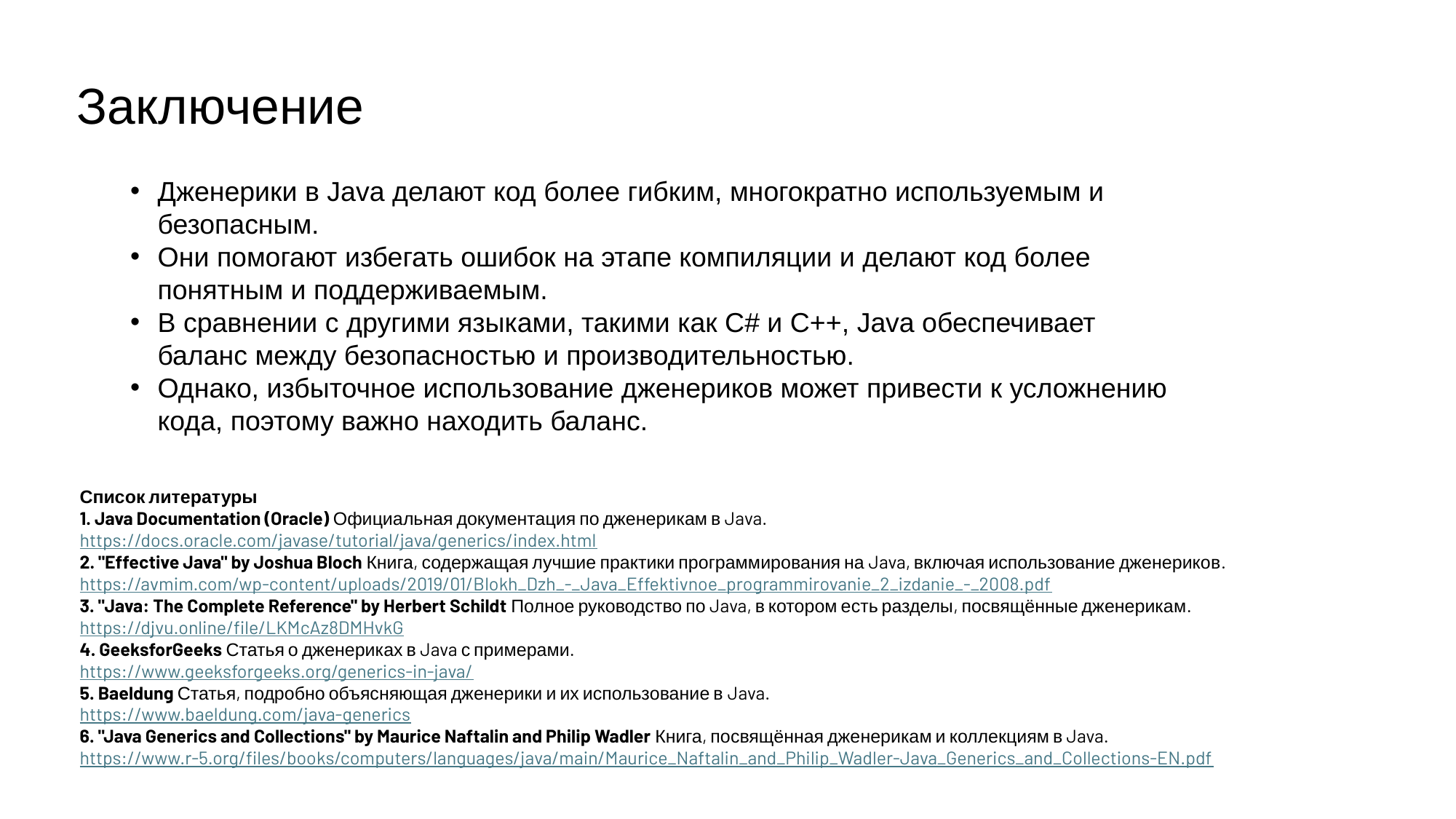

# Заключение
Дженерики в Java делают код более гибким, многократно используемым и безопасным.
Они помогают избегать ошибок на этапе компиляции и делают код более понятным и поддерживаемым.
В сравнении с другими языками, такими как C# и C++, Java обеспечивает баланс между безопасностью и производительностью.
Однако, избыточное использование дженериков может привести к усложнению кода, поэтому важно находить баланс.
Список литературы
1. Java Documentation (Oracle) Официальная документация по дженерикам в Java.
https://docs.oracle.com/javase/tutorial/java/generics/index.html
2. "Effective Java" by Joshua Bloch Книга, содержащая лучшие практики программирования на Java, включая использование дженериков.
https://avmim.com/wp-content/uploads/2019/01/Blokh_Dzh_-_Java_Effektivnoe_programmirovanie_2_izdanie_-_2008.pdf
3. "Java: The Complete Reference" by Herbert Schildt Полное руководство по Java, в котором есть разделы, посвящённые дженерикам.
https://djvu.online/file/LKMcAz8DMHvkG
4. GeeksforGeeks Статья о дженериках в Java с примерами.
https://www.geeksforgeeks.org/generics-in-java/
5. Baeldung Статья, подробно объясняющая дженерики и их использование в Java.
https://www.baeldung.com/java-generics
6. "Java Generics and Collections" by Maurice Naftalin and Philip Wadler Книга, посвящённая дженерикам и коллекциям в Java.
https://www.r-5.org/files/books/computers/languages/java/main/Maurice_Naftalin_and_Philip_Wadler-Java_Generics_and_Collections-EN.pdf